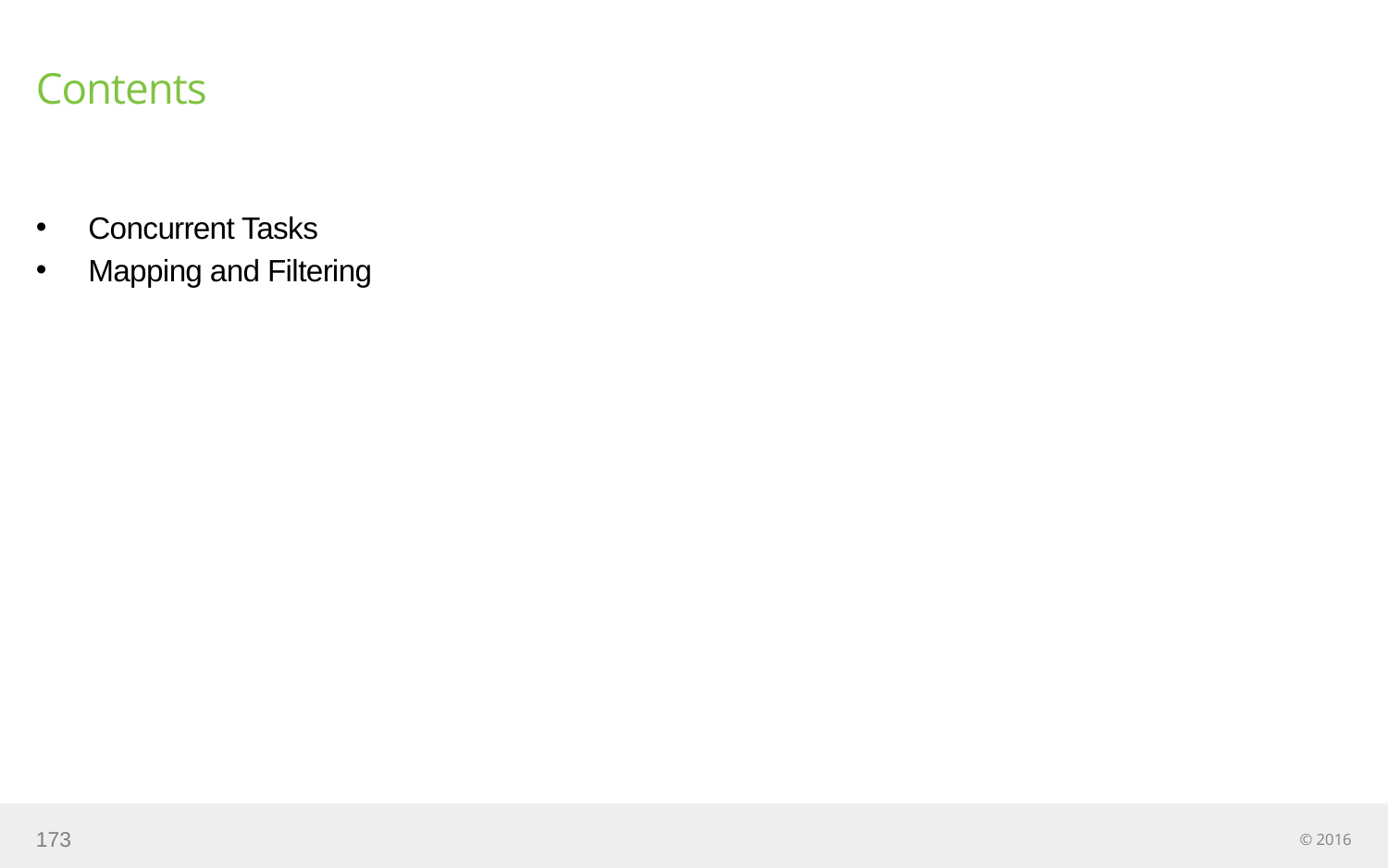

# Contents
Concurrent Tasks
Mapping and Filtering

173
© 2016